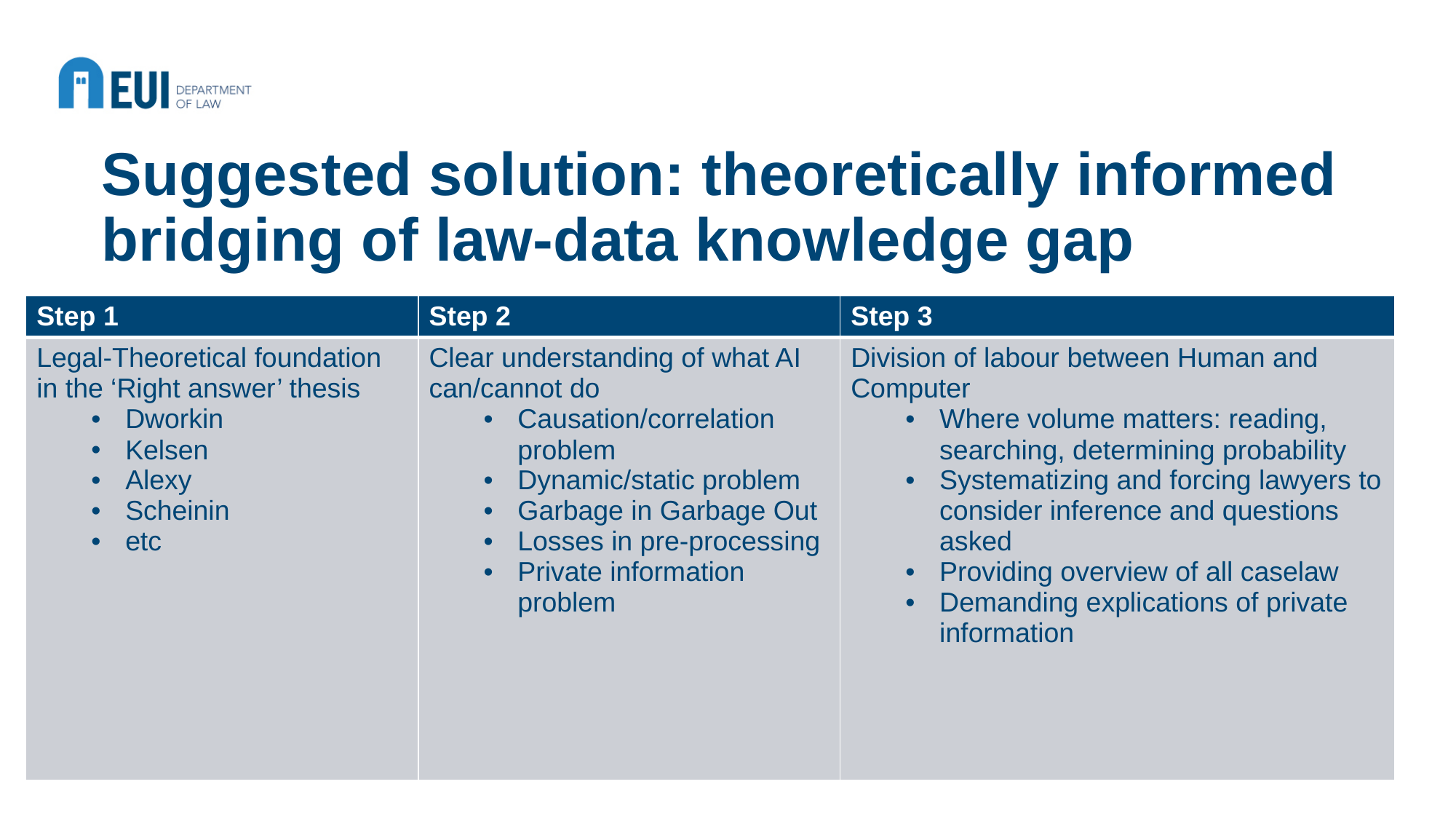

# Suggested solution: theoretically informed bridging of law-data knowledge gap
| Step 1 | Step 2 | Step 3 |
| --- | --- | --- |
| Legal-Theoretical foundation in the ‘Right answer’ thesis Dworkin Kelsen Alexy Scheinin etc | Clear understanding of what AI can/cannot do Causation/correlation problem Dynamic/static problem Garbage in Garbage Out Losses in pre-processing Private information problem | Division of labour between Human and Computer Where volume matters: reading, searching, determining probability Systematizing and forcing lawyers to consider inference and questions asked Providing overview of all caselaw Demanding explications of private information |
3